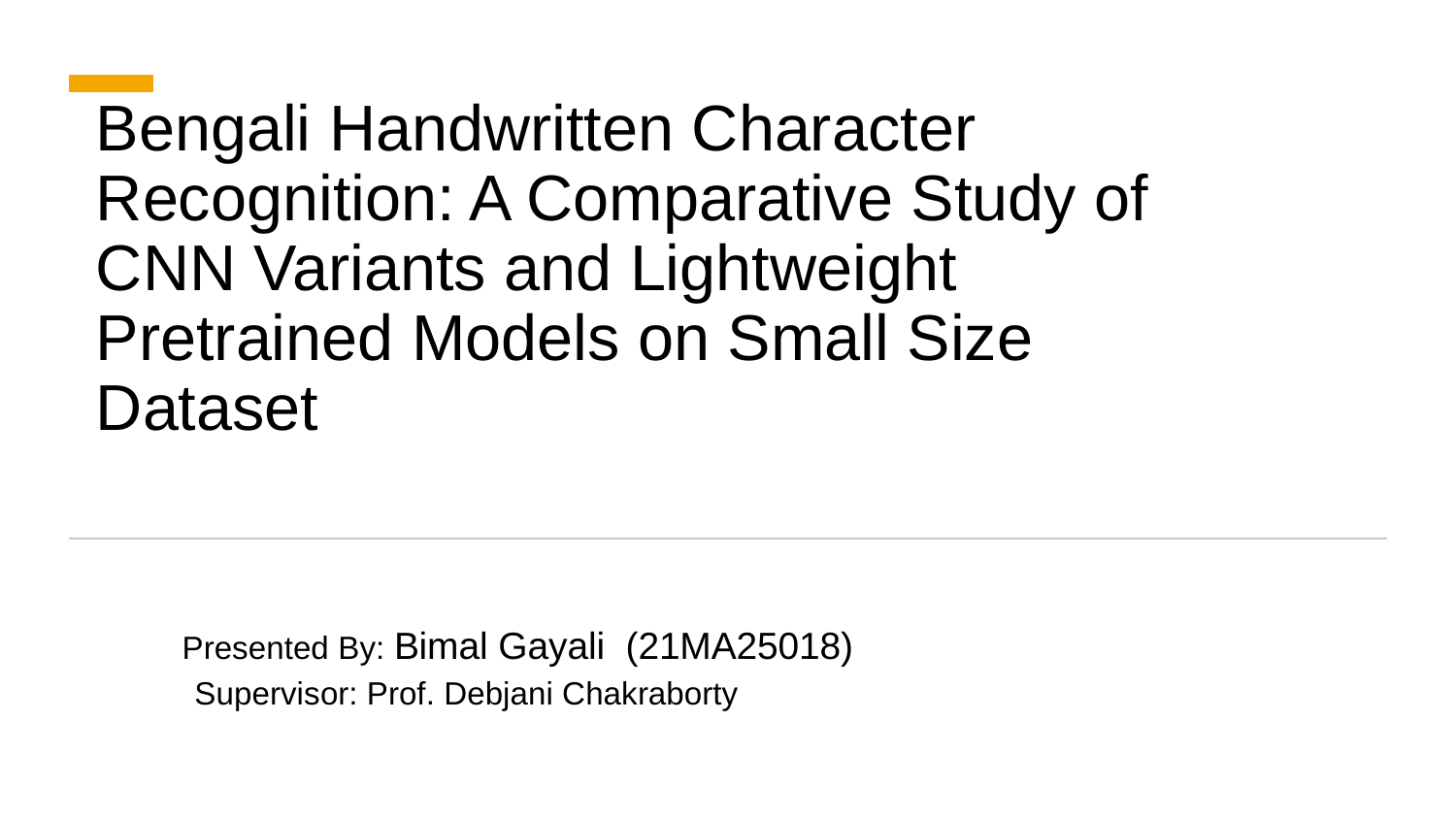

# Bengali Handwritten Character Recognition: A Comparative Study of CNN Variants and Lightweight Pretrained Models on Small Size Dataset
          Presented By: Bimal Gayali  (21MA25018)
                Supervisor: Prof. Debjani Chakraborty